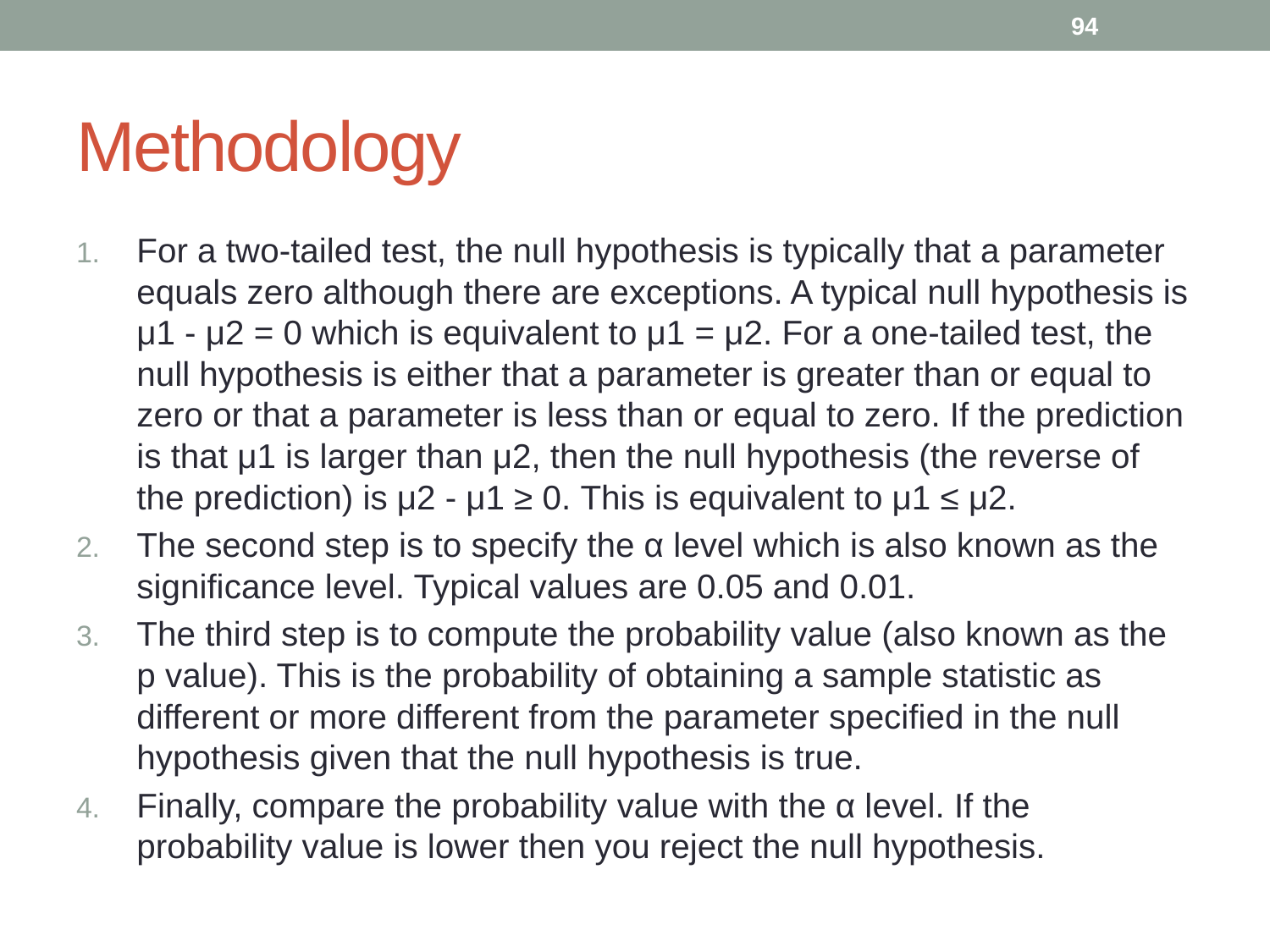

94
# Methodology
For a two-tailed test, the null hypothesis is typically that a parameter equals zero although there are exceptions. A typical null hypothesis is μ1 - μ2 = 0 which is equivalent to μ1 = μ2. For a one-tailed test, the null hypothesis is either that a parameter is greater than or equal to zero or that a parameter is less than or equal to zero. If the prediction is that μ1 is larger than μ2, then the null hypothesis (the reverse of the prediction) is μ2 - μ1 ≥ 0. This is equivalent to μ1 ≤ μ2.
The second step is to specify the α level which is also known as the significance level. Typical values are 0.05 and 0.01.
The third step is to compute the probability value (also known as the p value). This is the probability of obtaining a sample statistic as different or more different from the parameter specified in the null hypothesis given that the null hypothesis is true.
Finally, compare the probability value with the α level. If the probability value is lower then you reject the null hypothesis.